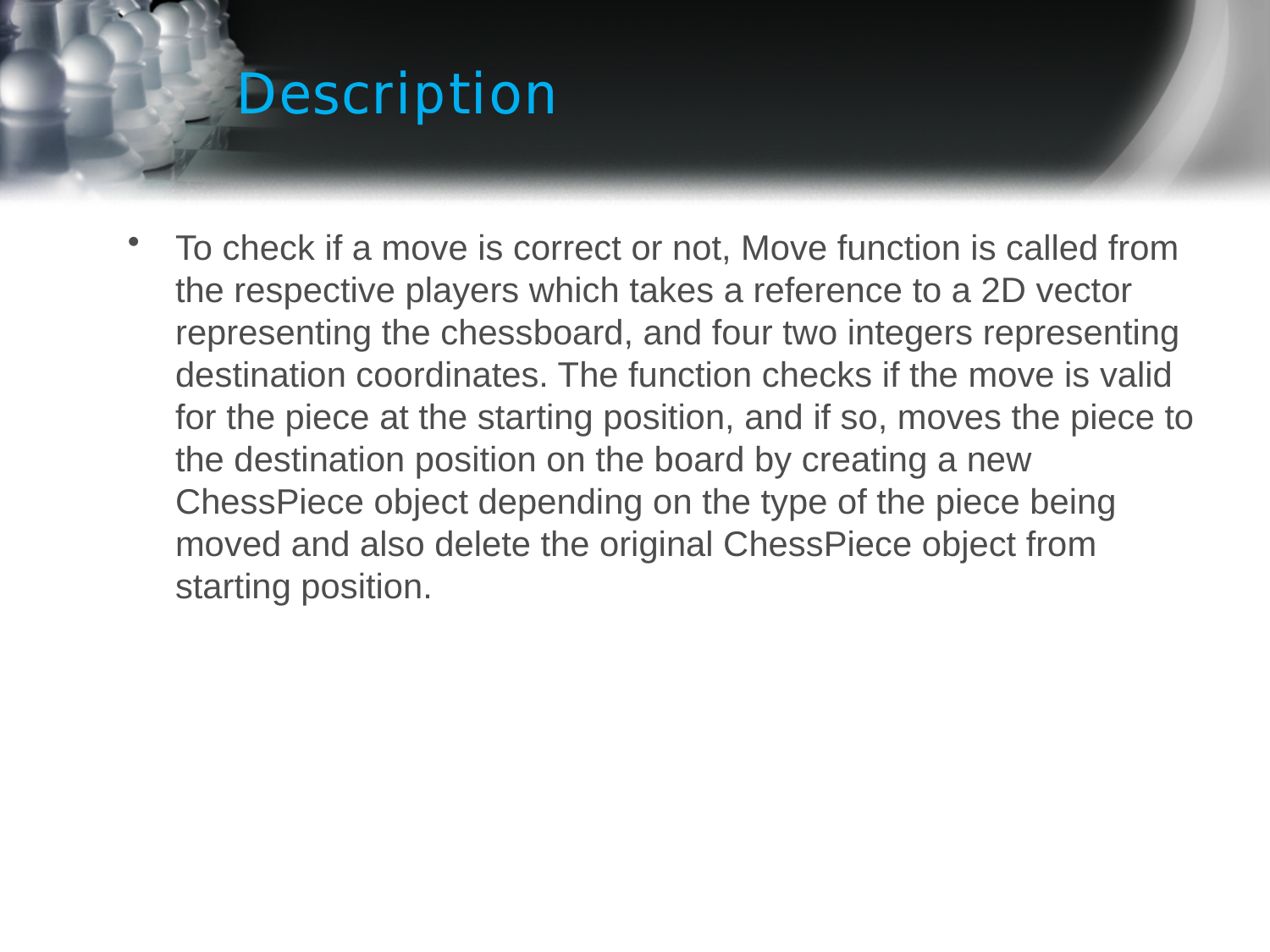

# Description
To check if a move is correct or not, Move function is called from the respective players which takes a reference to a 2D vector representing the chessboard, and four two integers representing destination coordinates. The function checks if the move is valid for the piece at the starting position, and if so, moves the piece to the destination position on the board by creating a new ChessPiece object depending on the type of the piece being moved and also delete the original ChessPiece object from starting position.